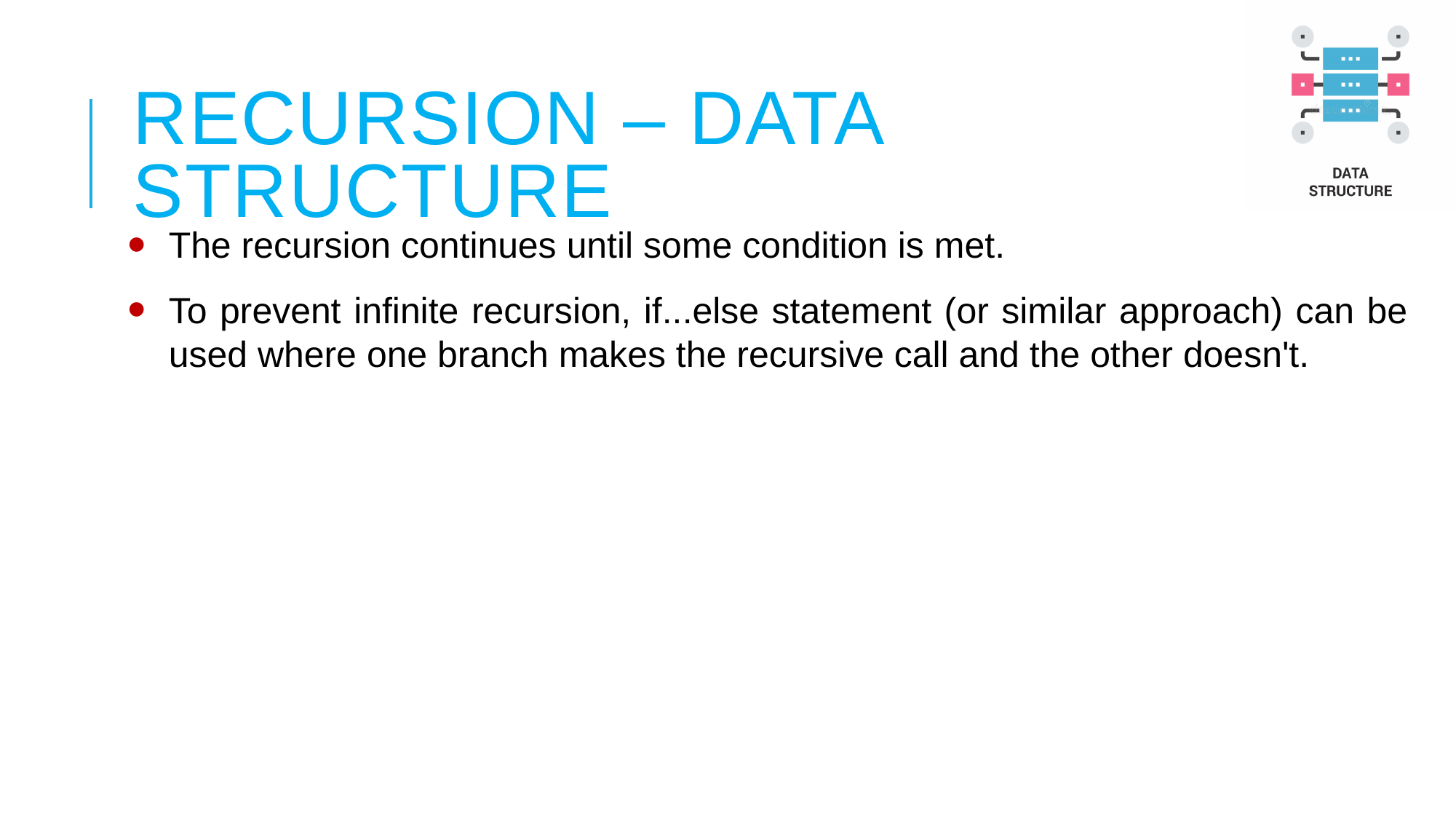

# RECURSION – DATA STRUCTURE
The recursion continues until some condition is met.
To prevent infinite recursion, if...else statement (or similar approach) can be used where one branch makes the recursive call and the other doesn't.